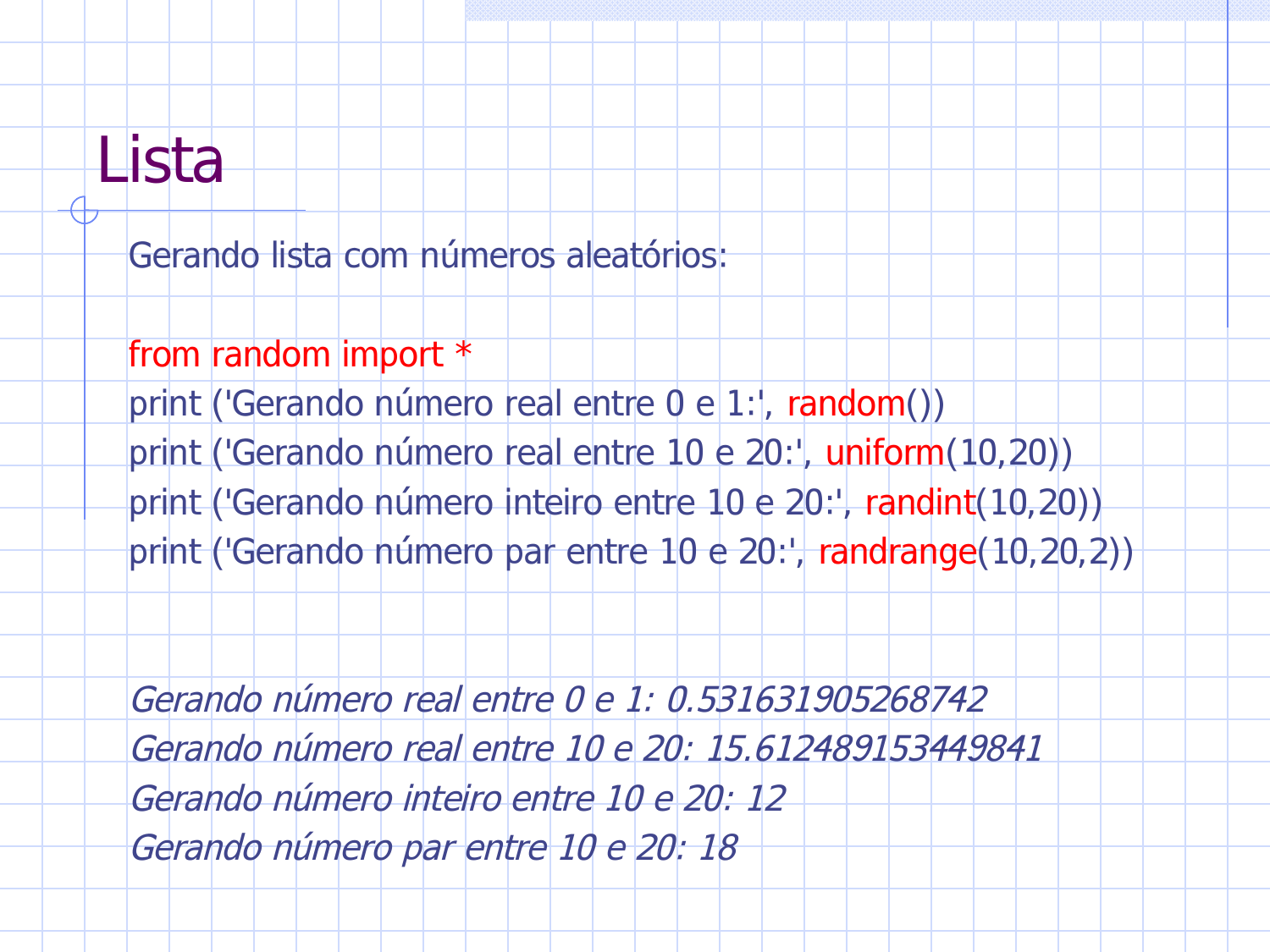

# Lista
Gerando lista com números aleatórios:

from random import *
print ('Gerando número real entre 0 e 1:', random())
print ('Gerando número real entre 10 e 20:', uniform(10,20))
print ('Gerando número inteiro entre 10 e 20:', randint(10,20))
print ('Gerando número par entre 10 e 20:', randrange(10,20,2))

Gerando número real entre 0 e 1: 0.531631905268742
Gerando número real entre 10 e 20: 15.612489153449841
Gerando número inteiro entre 10 e 20: 12
Gerando número par entre 10 e 20: 18